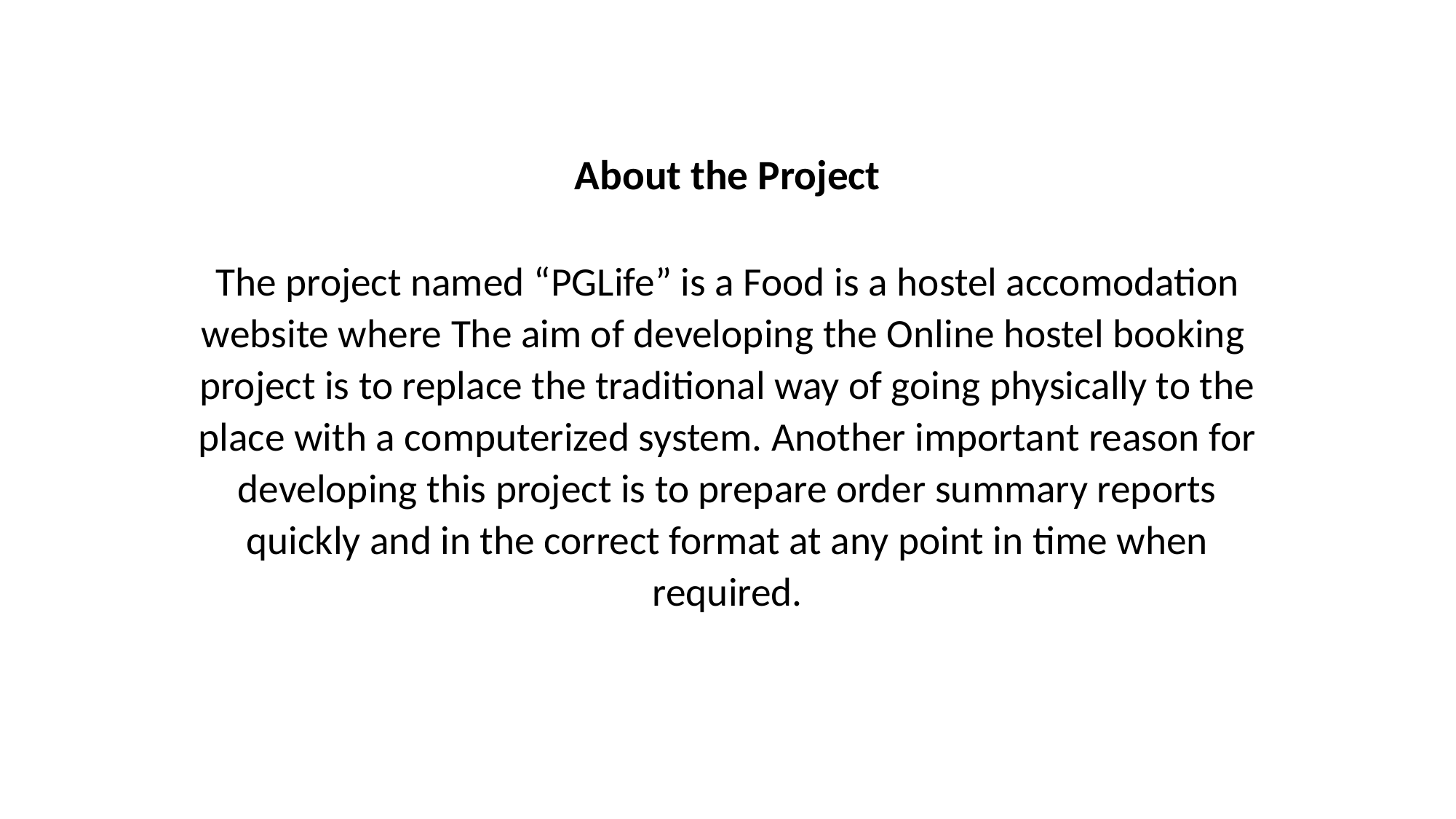

# About the Project The project named “PGLife” is a Food is a hostel accomodation website where The aim of developing the Online hostel booking  project is to replace the traditional way of going physically to the place with a computerized system. Another important reason for developing this project is to prepare order summary reports quickly and in the correct format at any point in time when required.